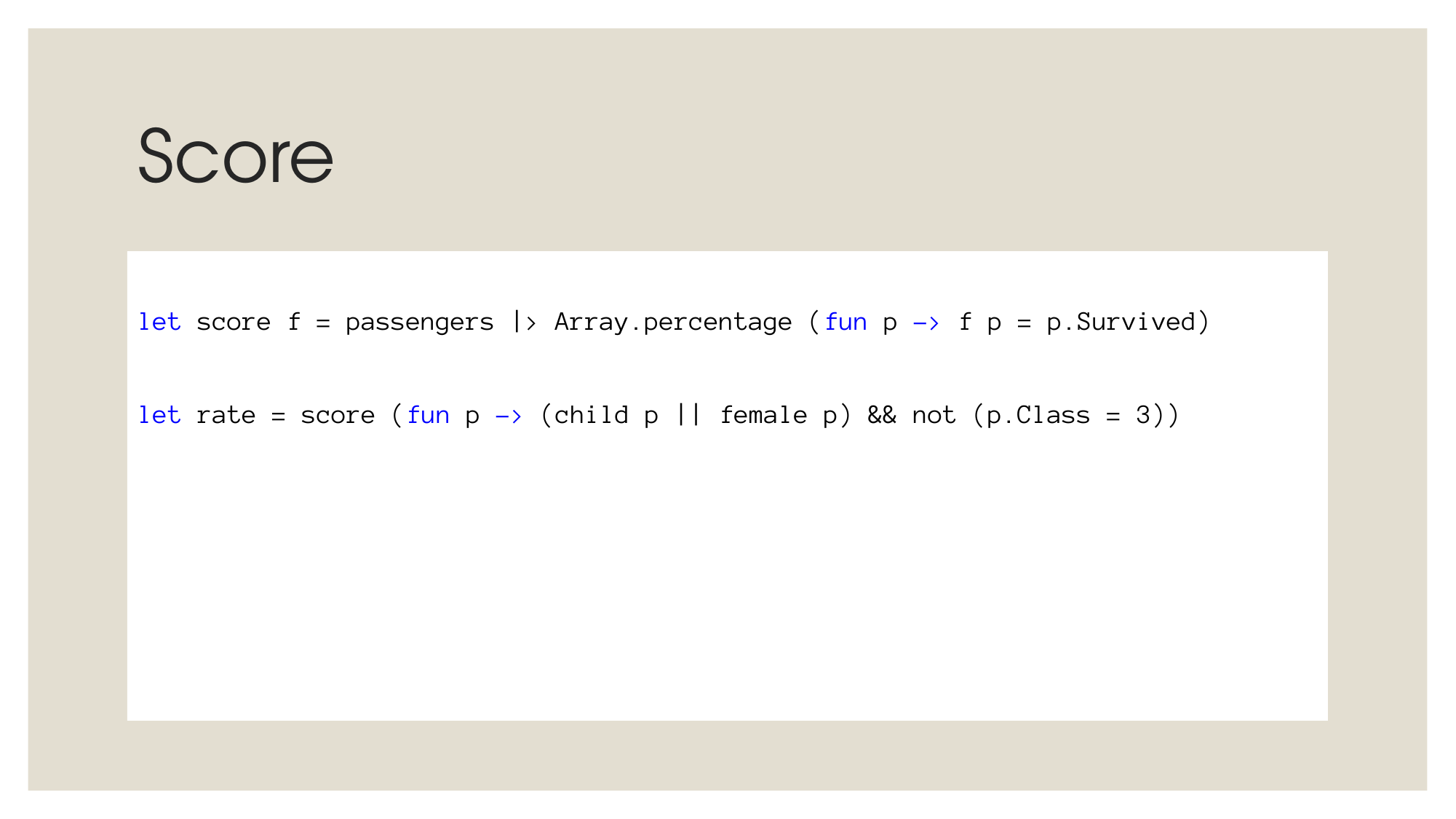

# Score

let score f = passengers |> Array.percentage (fun p -> f p = p.Survived)

let rate = score (fun p -> (child p || female p) && not (p.Class = 3))